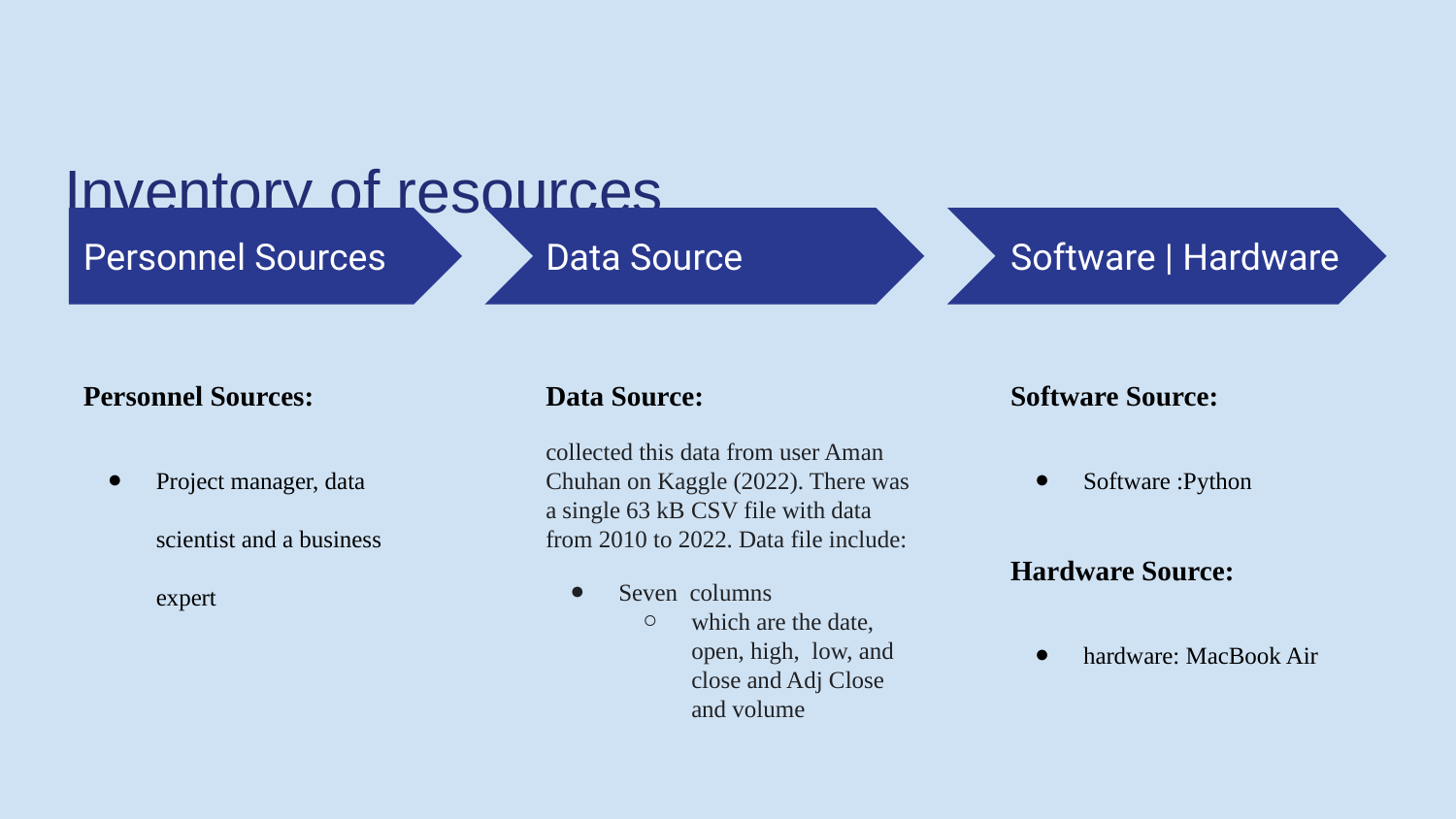

# Inventory of resources

Personnel Sources
Data Source
Software | Hardware
Personnel Sources:
Project manager, data scientist and a business expert

Data Source:
collected this data from user Aman Chuhan on Kaggle (2022). There was a single 63 kB CSV file with data from 2010 to 2022. Data file include:
Seven  columns
which are the date, open, high,  low, and  close and Adj Close and volume
Software Source:
Software :Python
Hardware Source:
hardware: MacBook Air